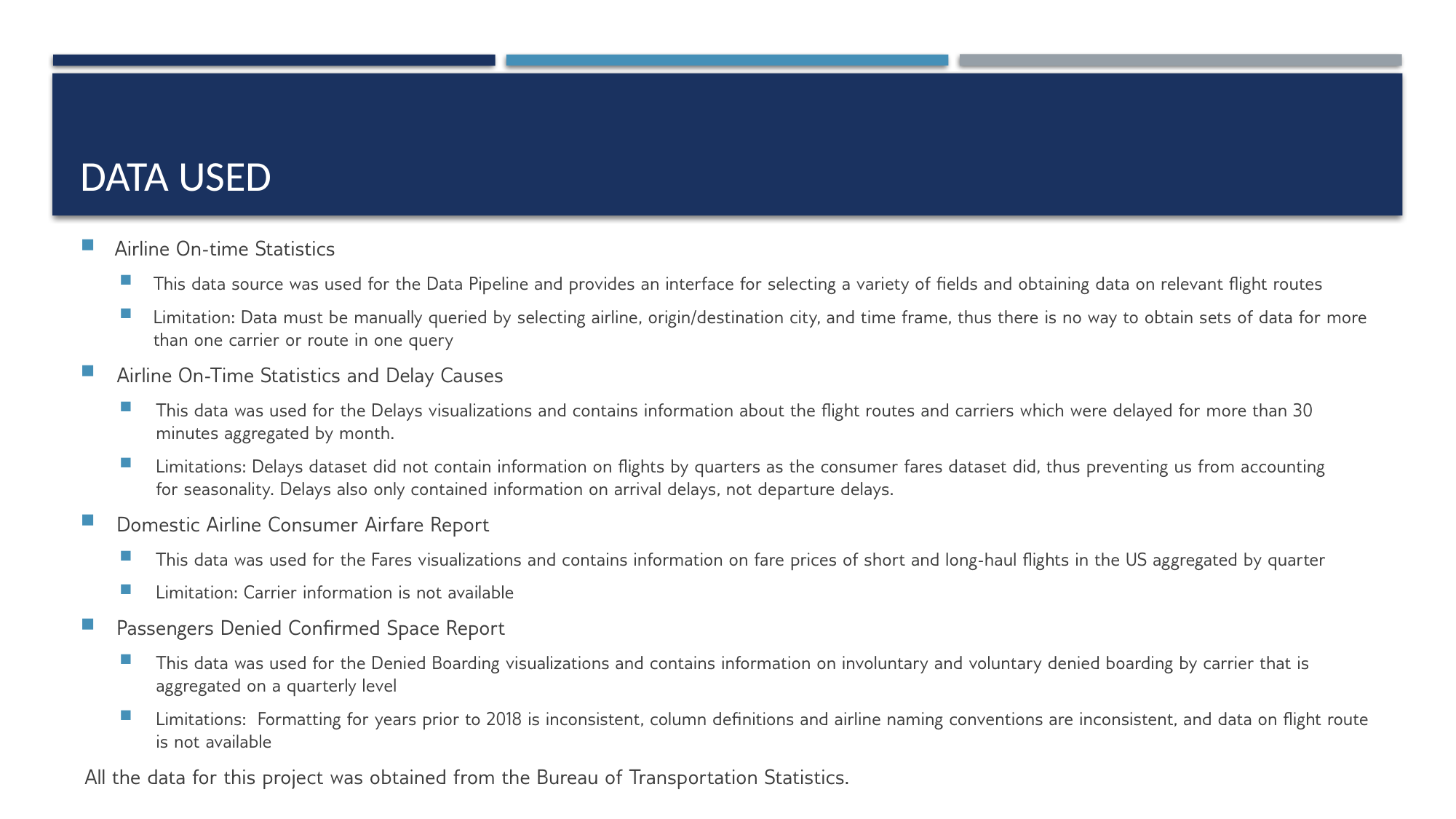

# Data used
Airline On-time Statistics
This data source was used for the Data Pipeline and provides an interface for selecting a variety of fields and obtaining data on relevant flight routes
Limitation: Data must be manually queried by selecting airline, origin/destination city, and time frame, thus there is no way to obtain sets of data for more than one carrier or route in one query
Airline On-Time Statistics and Delay Causes
This data was used for the Delays visualizations and contains information about the flight routes and carriers which were delayed for more than 30 minutes aggregated by month.
Limitations: Delays dataset did not contain information on flights by quarters as the consumer fares dataset did, thus preventing us from accounting for seasonality. Delays also only contained information on arrival delays, not departure delays.
Domestic Airline Consumer Airfare Report
This data was used for the Fares visualizations and contains information on fare prices of short and long-haul flights in the US aggregated by quarter
Limitation: Carrier information is not available
Passengers Denied Confirmed Space Report
This data was used for the Denied Boarding visualizations and contains information on involuntary and voluntary denied boarding by carrier that is aggregated on a quarterly level
Limitations:  Formatting for years prior to 2018 is inconsistent, column definitions and airline naming conventions are inconsistent, and data on flight route is not available
All the data for this project was obtained from the Bureau of Transportation Statistics.